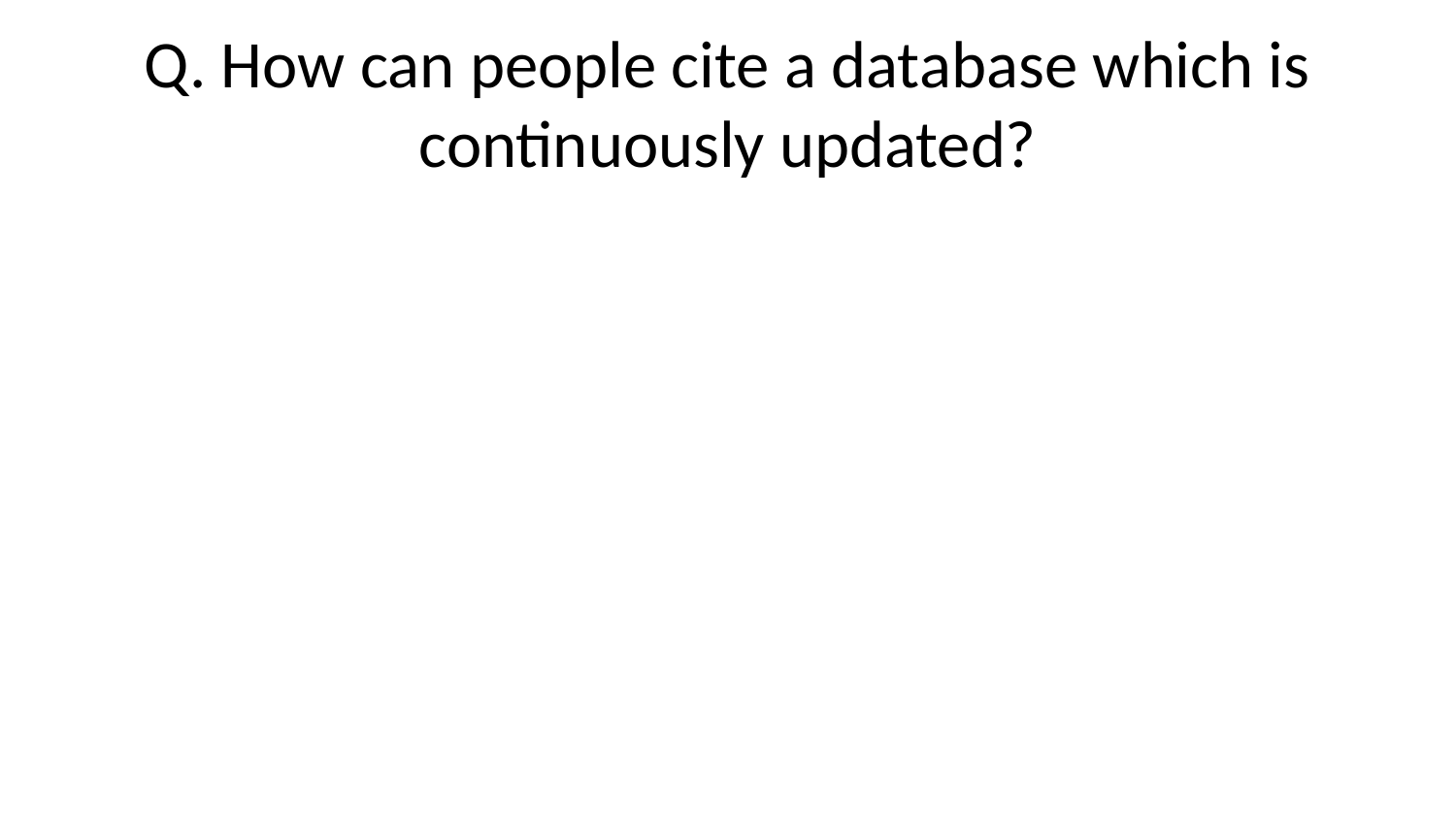

# Q. How can people cite a database which is continuously updated?